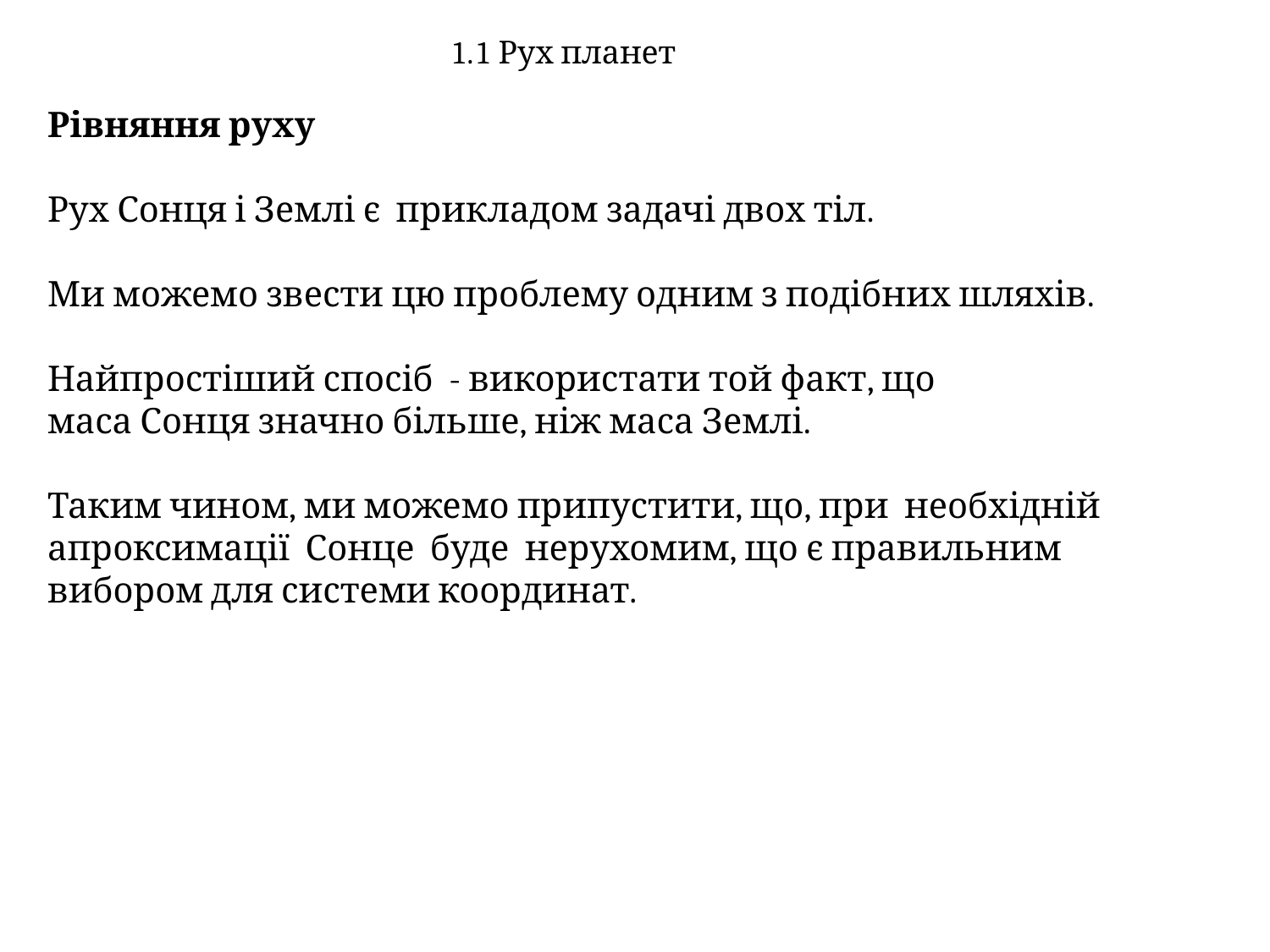

1.1 Рух планет
Рівняння руху

Рух Сонця і Землі є  прикладом задачі двох тіл.

Ми можемо звести цю проблему одним з подібних шляхів.

Найпростіший спосіб  - використати той факт, що
маса Сонця значно більше, ніж маса Землі.

Таким чином, ми можемо припустити, що, при  необхідній апроксимації  Сонце  буде  нерухомим, що є правильним вибором для системи координат.